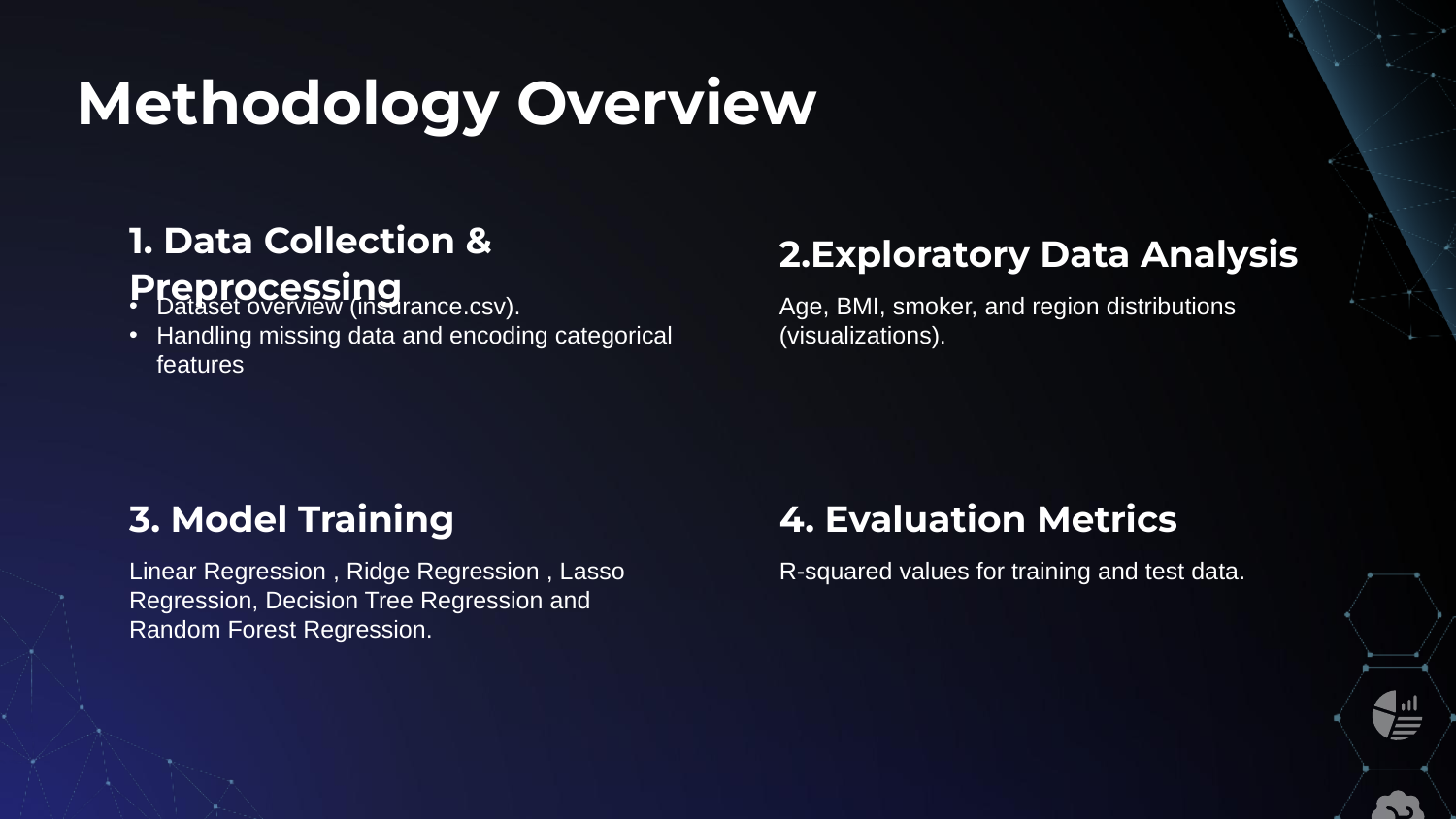

# Methodology Overview
2.Exploratory Data Analysis
1. Data Collection & Preprocessing
Dataset overview (insurance.csv).
Handling missing data and encoding categorical features
Age, BMI, smoker, and region distributions (visualizations).
3. Model Training
4. Evaluation Metrics
Linear Regression , Ridge Regression , Lasso Regression, Decision Tree Regression and Random Forest Regression.
R-squared values for training and test data.